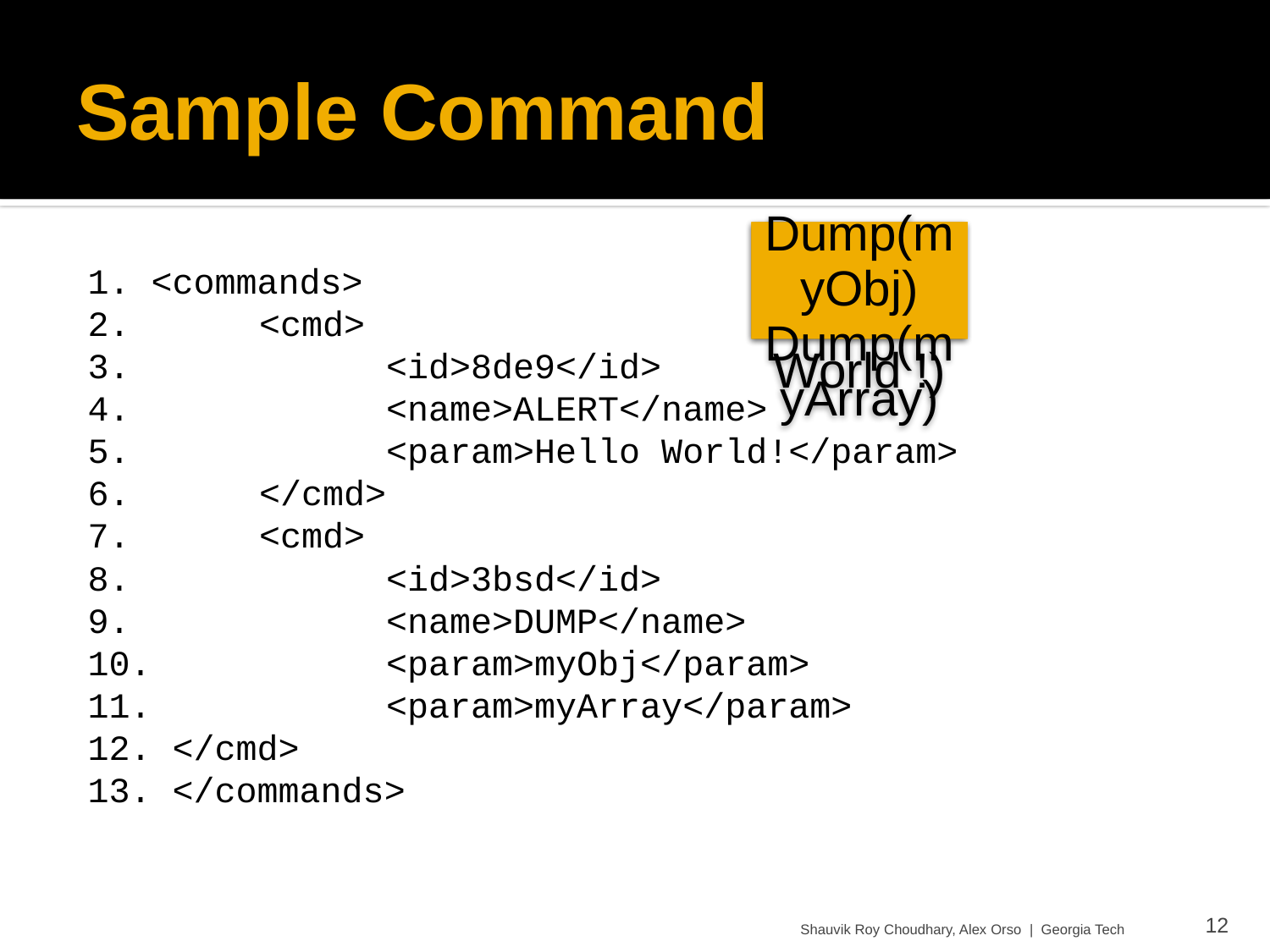

# Sample Command
Id:8de9
Id:3bsd
1. <commands>
2. 	<cmd>
3. 		<id>8de9</id>
4. 		<name>ALERT</name>
5. 		<param>Hello World!</param>
6. 	</cmd>
7. 	<cmd>
8. 		<id>3bsd</id>
9. 		<name>DUMP</name>
10. 		<param>myObj</param>
11. 		<param>myArray</param>
12. </cmd>
13. </commands>

Shauvik Roy Choudhary, Alex Orso  |  Georgia Tech
12